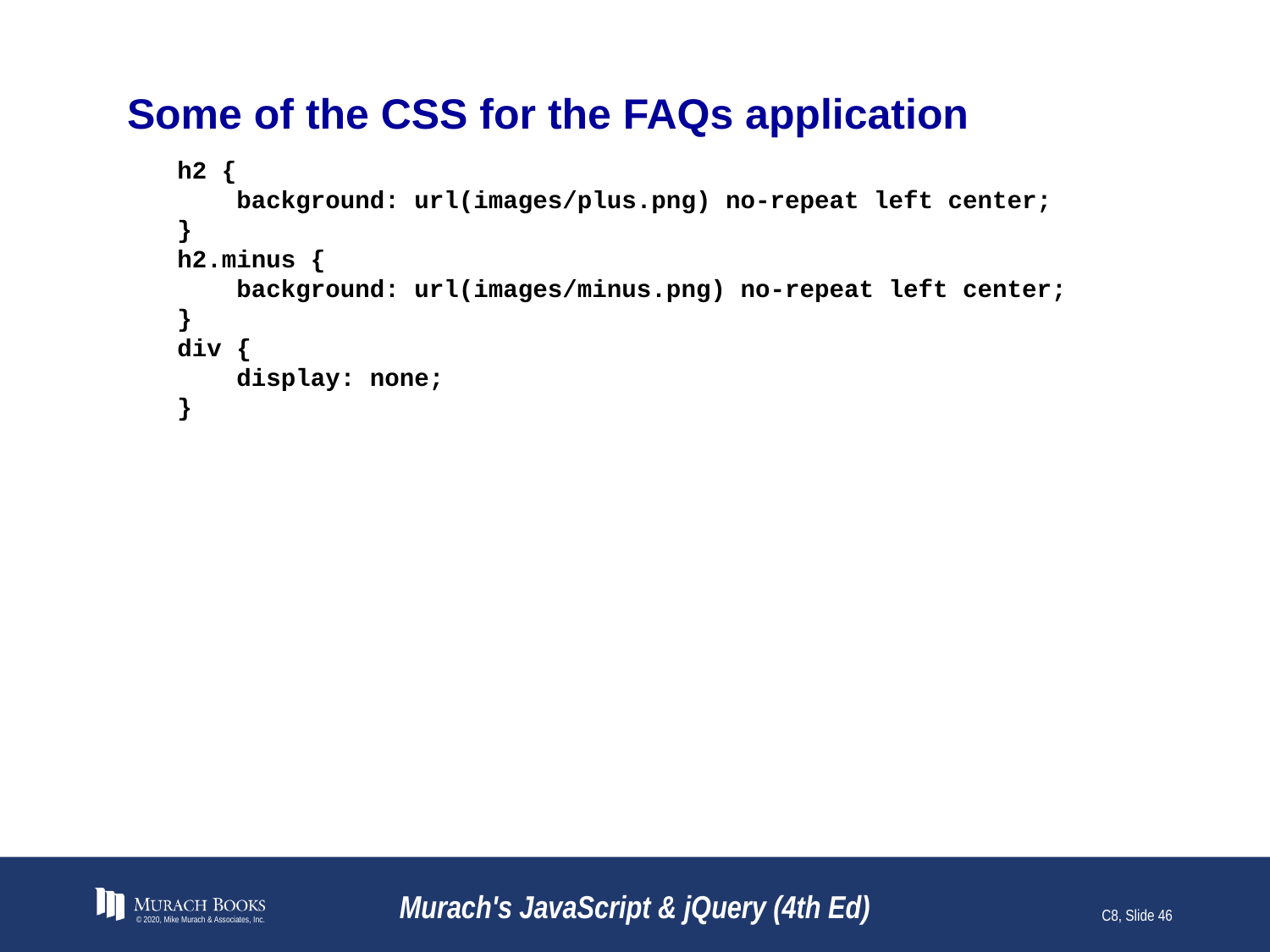

# Some of the CSS for the FAQs application
h2 {
    background: url(images/plus.png) no-repeat left center;
}
h2.minus {
    background: url(images/minus.png) no-repeat left center;
}
div {
    display: none;
}

© 2020, Mike Murach & Associates, Inc.
Murach's JavaScript & jQuery (4th Ed)

C8, Slide 46